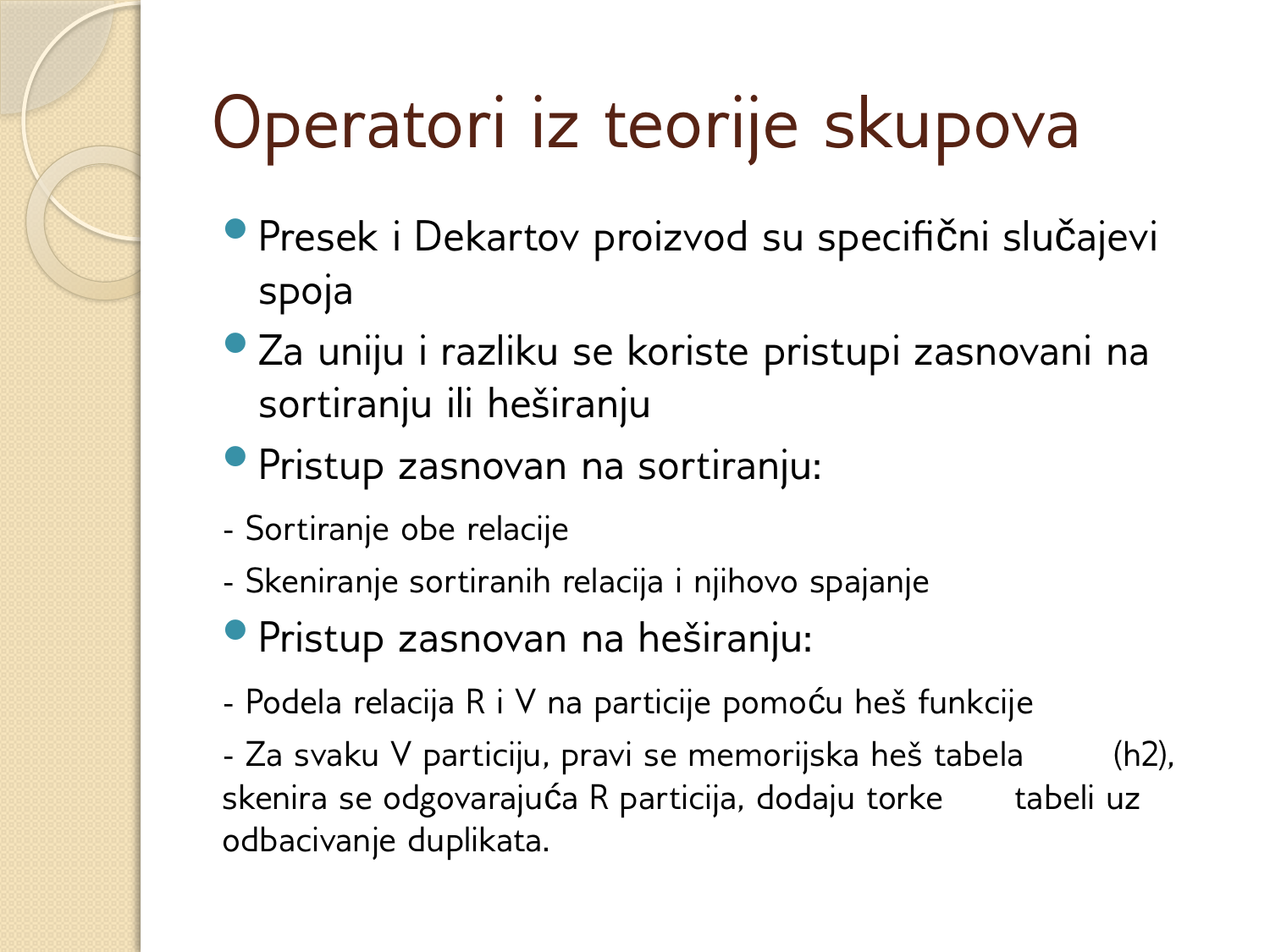

# Operatori iz teorije skupova
Presek i Dekartov proizvod su specifični slučajevi spoja
Za uniju i razliku se koriste pristupi zasnovani na sortiranju ili heširanju
Pristup zasnovan na sortiranju:
	- Sortiranje obe relacije
	- Skeniranje sortiranih relacija i njihovo spajanje
Pristup zasnovan na heširanju:
	- Podela relacija R i V na particije pomoću heš funkcije
	- Za svaku V particiju, pravi se memorijska heš tabela 	(h2), skenira se odgovarajuća R particija, dodaju torke 	tabeli uz odbacivanje duplikata.